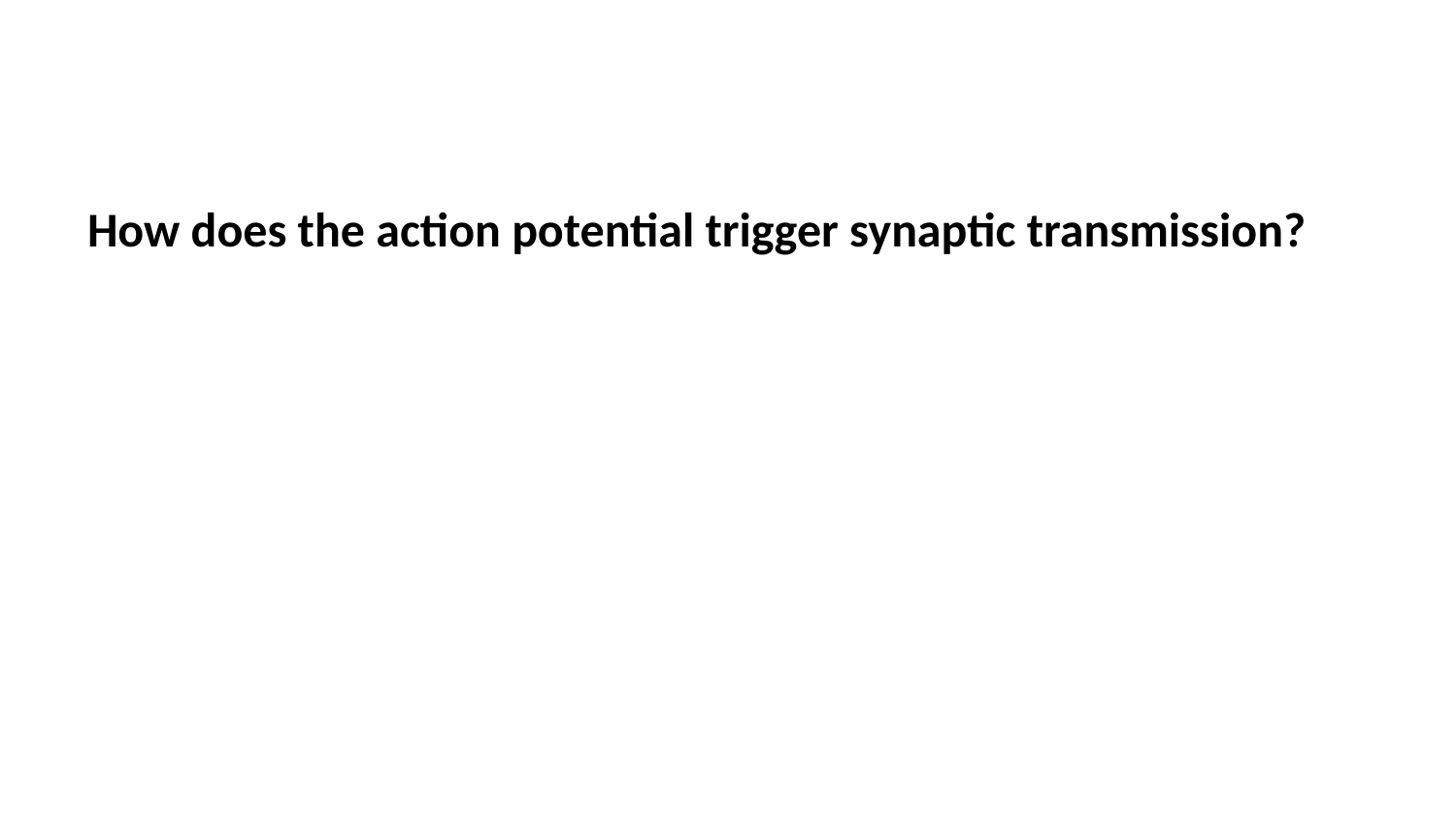

How does the action potential trigger synaptic transmission?